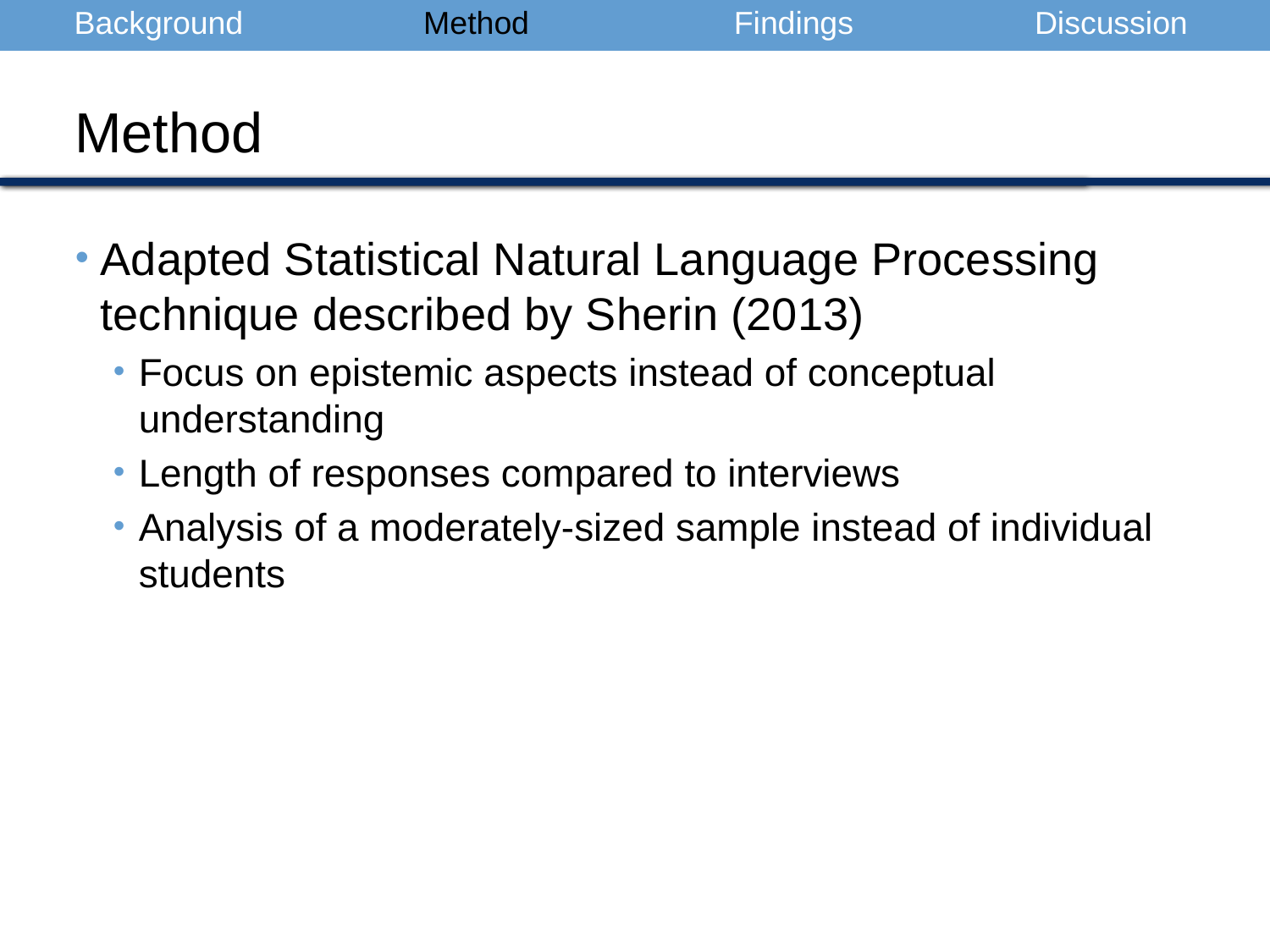

| Background | Method | Findings | Discussion |
| --- | --- | --- | --- |
Method

Adapted Statistical Natural Language Processing technique described by Sherin (2013)
Focus on epistemic aspects instead of conceptual understanding
Length of responses compared to interviews
Analysis of a moderately-sized sample instead of individual students